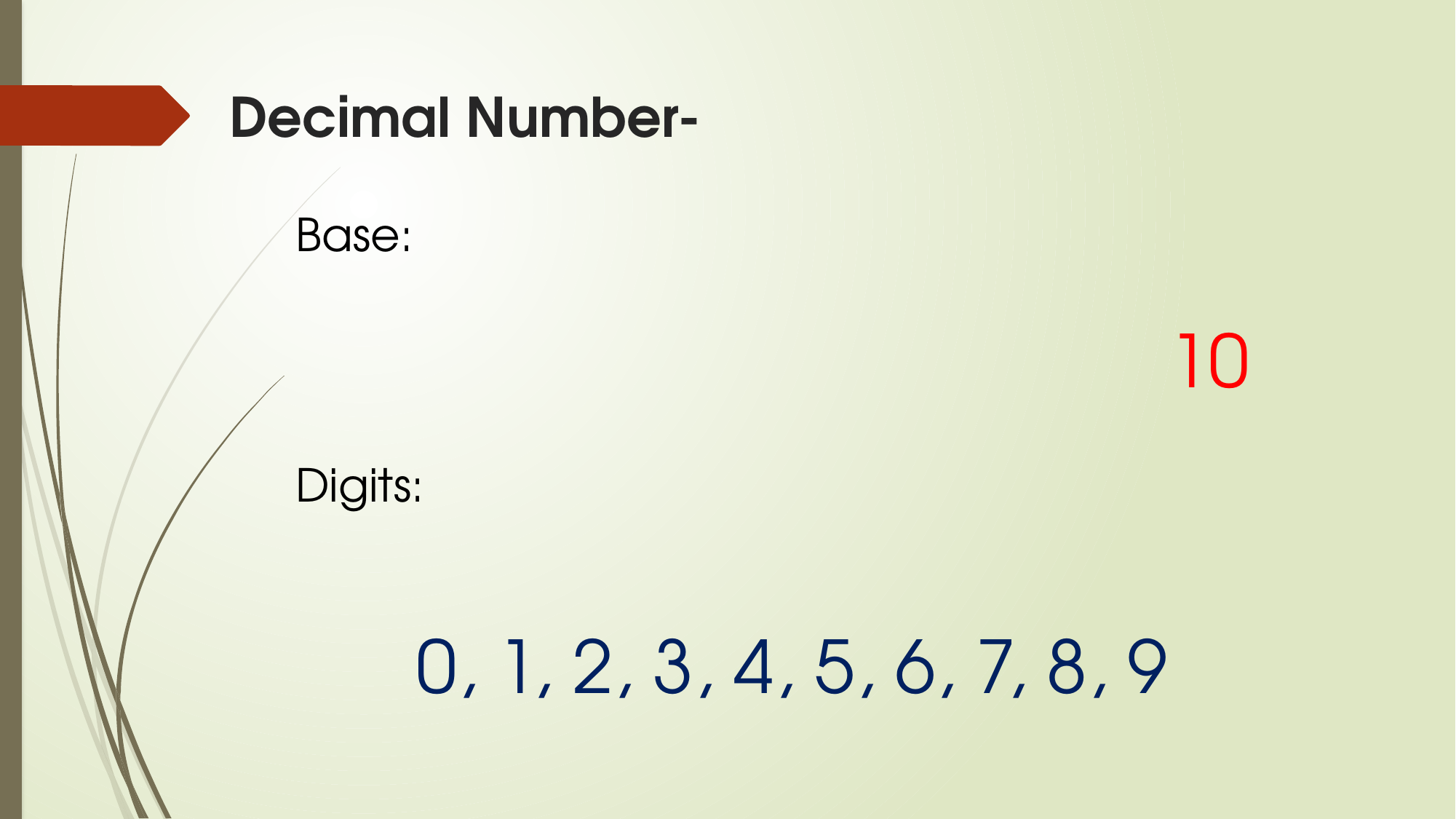

# Decimal Number-
Base:

								10

Digits:

      0, 1, 2, 3, 4, 5, 6, 7, 8, 9